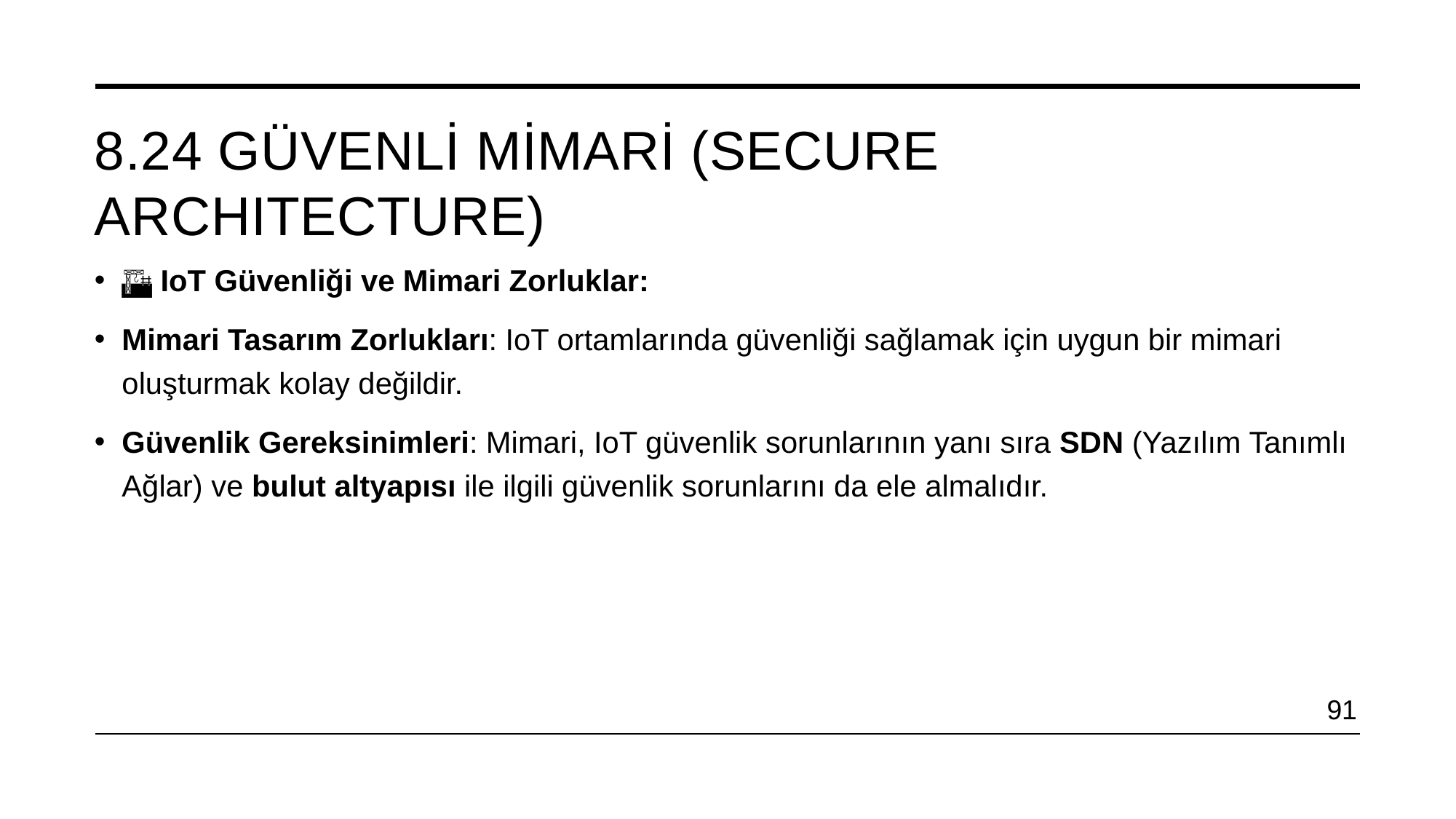

# 8.24 Güvenli Mimari (Secure Archıtecture)
🏗️ IoT Güvenliği ve Mimari Zorluklar:
Mimari Tasarım Zorlukları: IoT ortamlarında güvenliği sağlamak için uygun bir mimari oluşturmak kolay değildir.
Güvenlik Gereksinimleri: Mimari, IoT güvenlik sorunlarının yanı sıra SDN (Yazılım Tanımlı Ağlar) ve bulut altyapısı ile ilgili güvenlik sorunlarını da ele almalıdır.

91